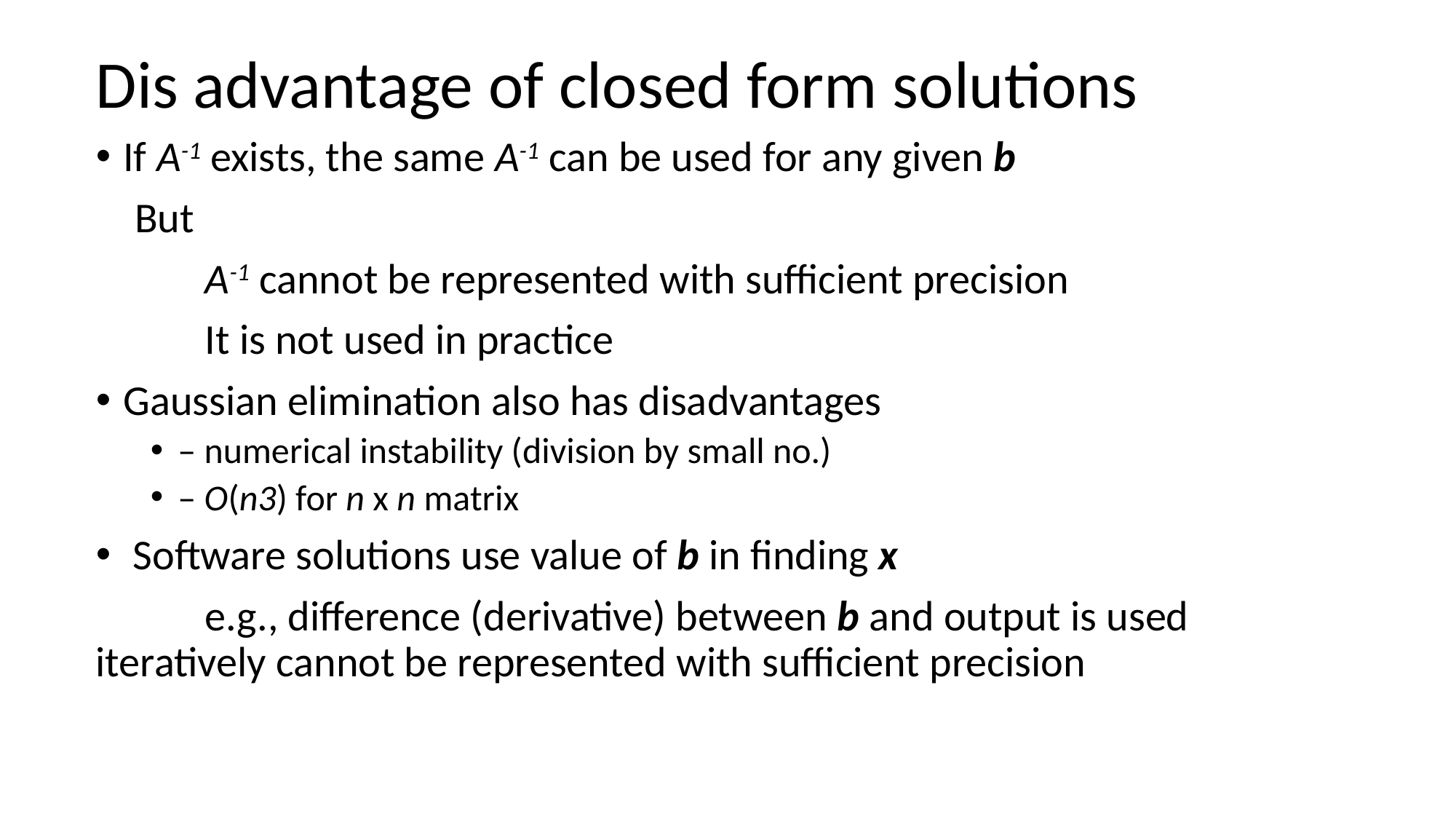

# Dis advantage of closed form solutions
If A-1 exists, the same A-1 can be used for any given b
    But
	A-1 cannot be represented with sufficient precision
	It is not used in practice
Gaussian elimination also has disadvantages
– numerical instability (division by small no.)
– O(n3) for n x n matrix
 Software solutions use value of b in finding x
	e.g., difference (derivative) between b and output is used iteratively cannot be represented with sufficient precision